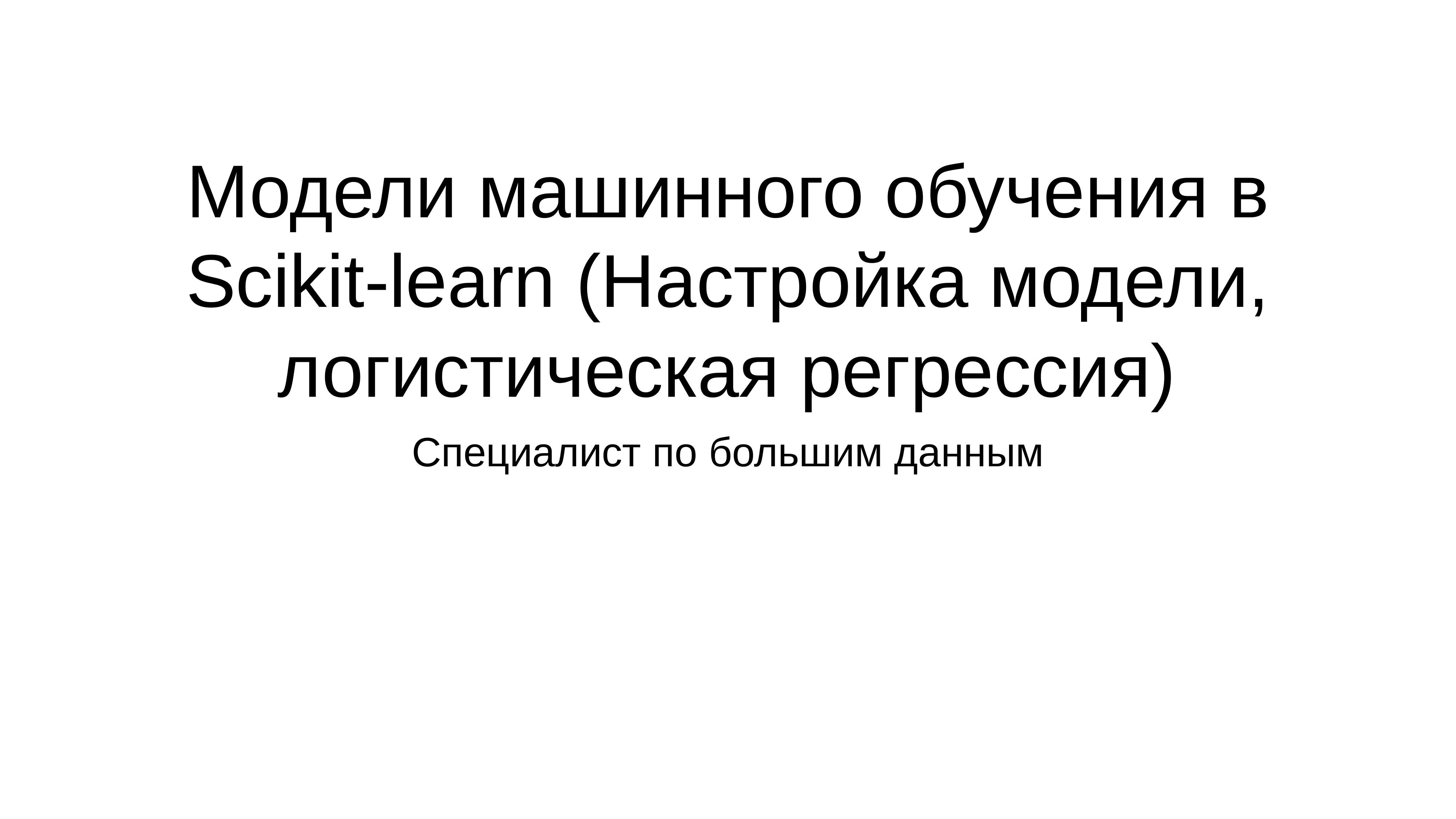

# Модели машинного обучения в Scikit-learn (Настройка модели, логистическая регрессия)
Специалист по большим данным